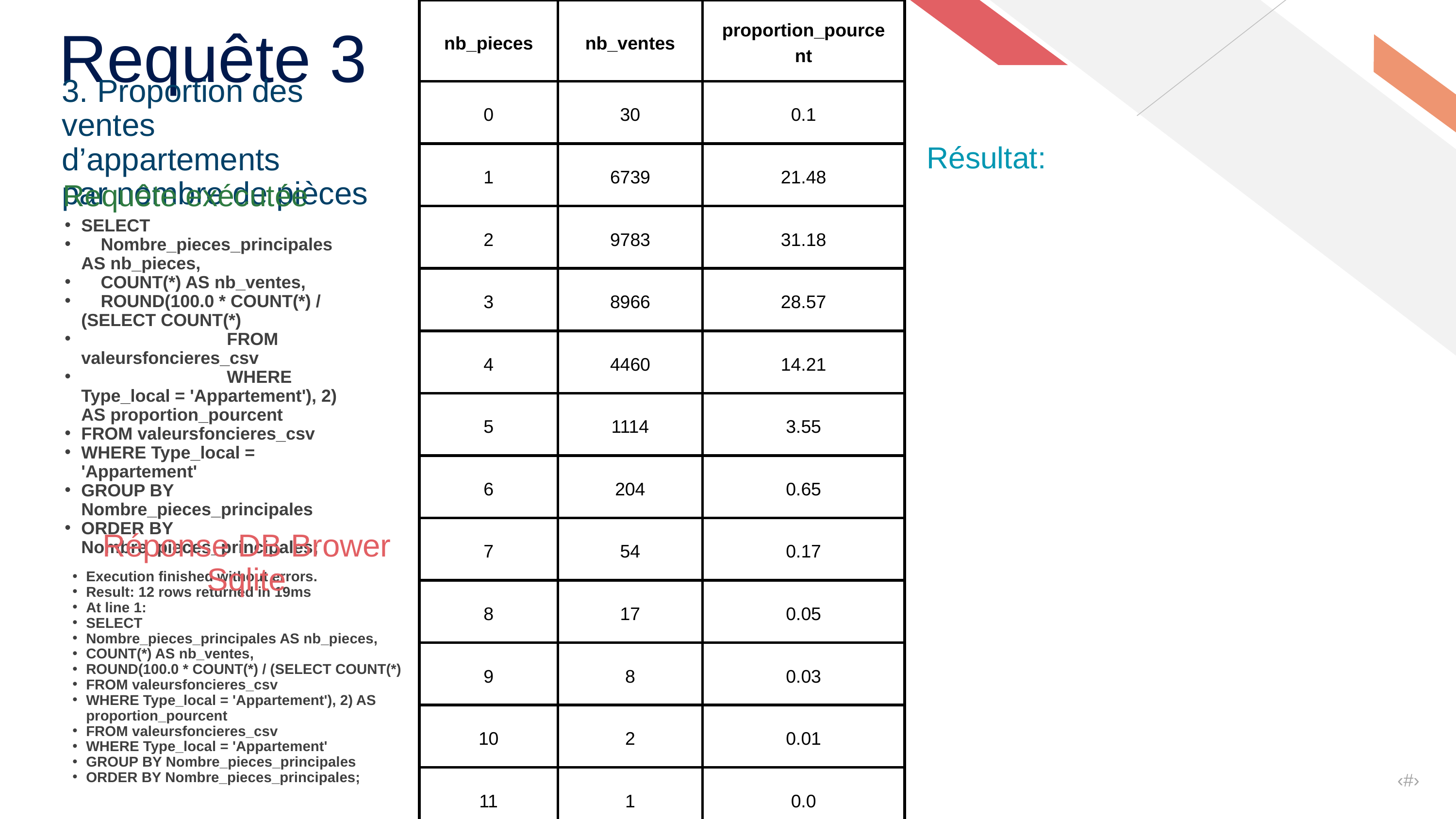

| nb\_pieces | nb\_ventes | proportion\_pourcent |
| --- | --- | --- |
| 0 | 30 | 0.1 |
| 1 | 6739 | 21.48 |
| 2 | 9783 | 31.18 |
| 3 | 8966 | 28.57 |
| 4 | 4460 | 14.21 |
| 5 | 1114 | 3.55 |
| 6 | 204 | 0.65 |
| 7 | 54 | 0.17 |
| 8 | 17 | 0.05 |
| 9 | 8 | 0.03 |
| 10 | 2 | 0.01 |
| 11 | 1 | 0.0 |

Requête 3

3. Proportion des ventes
d’appartements
par nombre de pièces

Résultat:
Requête exécutée
SELECT
    Nombre_pieces_principales AS nb_pieces,
    COUNT(*) AS nb_ventes,
    ROUND(100.0 * COUNT(*) / (SELECT COUNT(*)
                              FROM valeursfoncieres_csv
                              WHERE Type_local = 'Appartement'), 2) AS proportion_pourcent
FROM valeursfoncieres_csv
WHERE Type_local = 'Appartement'
GROUP BY Nombre_pieces_principales
ORDER BY Nombre_pieces_principales;
Réponse DB Brower Sqlite
Execution finished without errors.
Result: 12 rows returned in 19ms
At line 1:
SELECT
Nombre_pieces_principales AS nb_pieces,
COUNT(*) AS nb_ventes,
ROUND(100.0 * COUNT(*) / (SELECT COUNT(*)
FROM valeursfoncieres_csv
WHERE Type_local = 'Appartement'), 2) AS proportion_pourcent
FROM valeursfoncieres_csv
WHERE Type_local = 'Appartement'
GROUP BY Nombre_pieces_principales
ORDER BY Nombre_pieces_principales;

‹#›